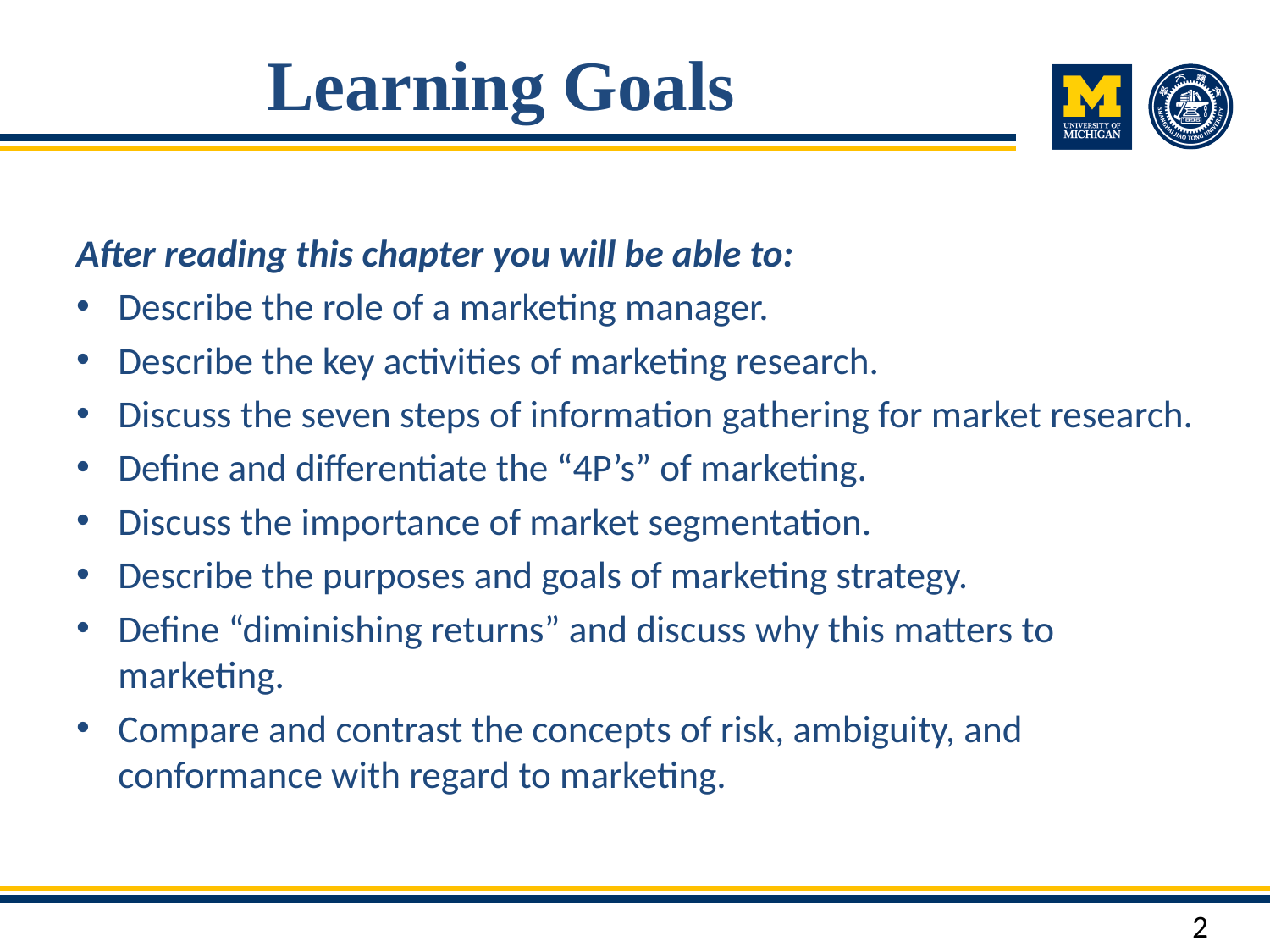

# Learning Goals
After reading this chapter you will be able to:
Describe the role of a marketing manager.
Describe the key activities of marketing research.
Discuss the seven steps of information gathering for market research.
Define and differentiate the “4P’s” of marketing.
Discuss the importance of market segmentation.
Describe the purposes and goals of marketing strategy.
Define “diminishing returns” and discuss why this matters to marketing.
Compare and contrast the concepts of risk, ambiguity, and conformance with regard to marketing.